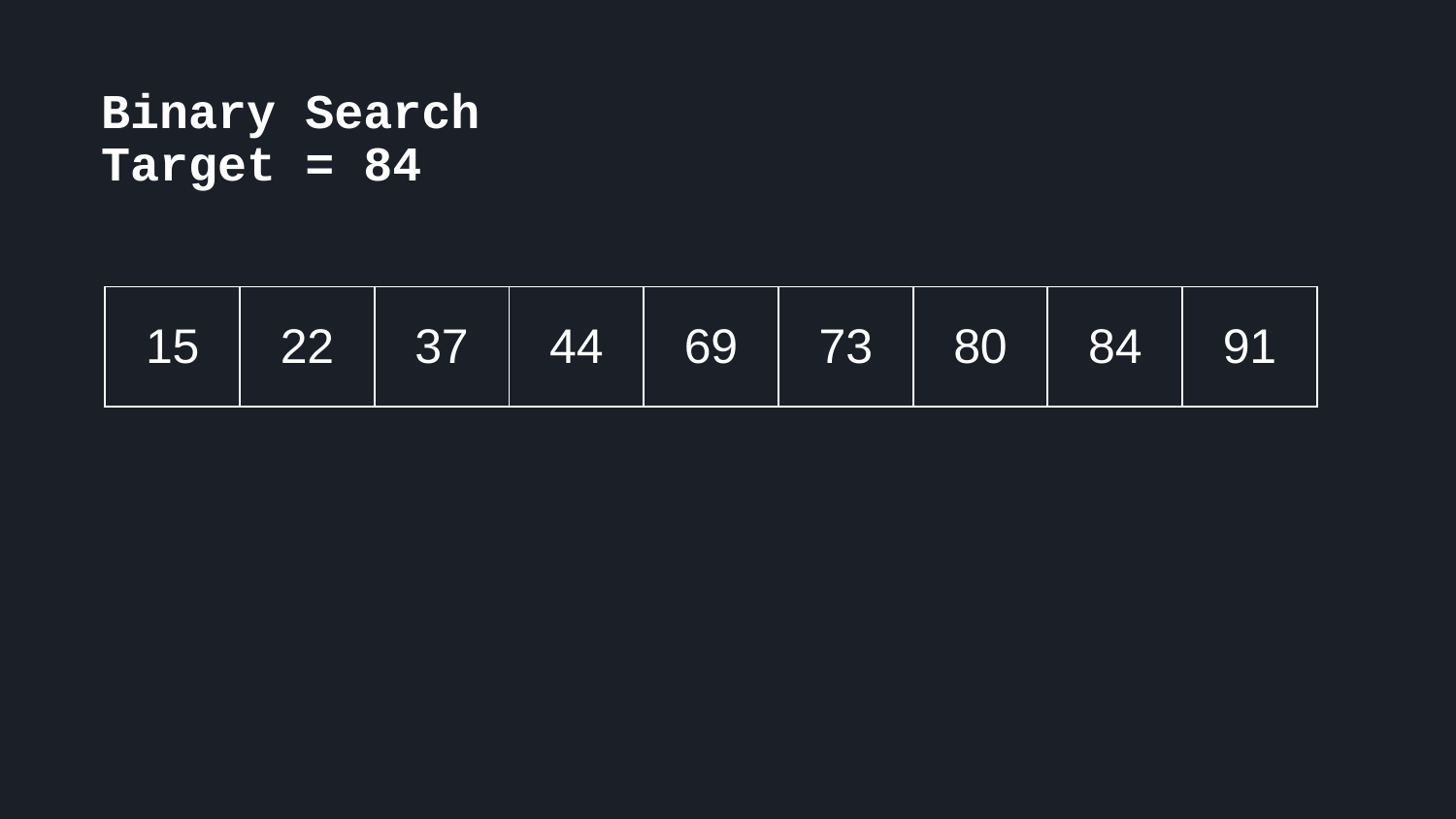

Binary Search
Target = 84

| 15 | 22 | 37 | 44 | 69 | 73 | 80 | 84 | 91 |
| --- | --- | --- | --- | --- | --- | --- | --- | --- |